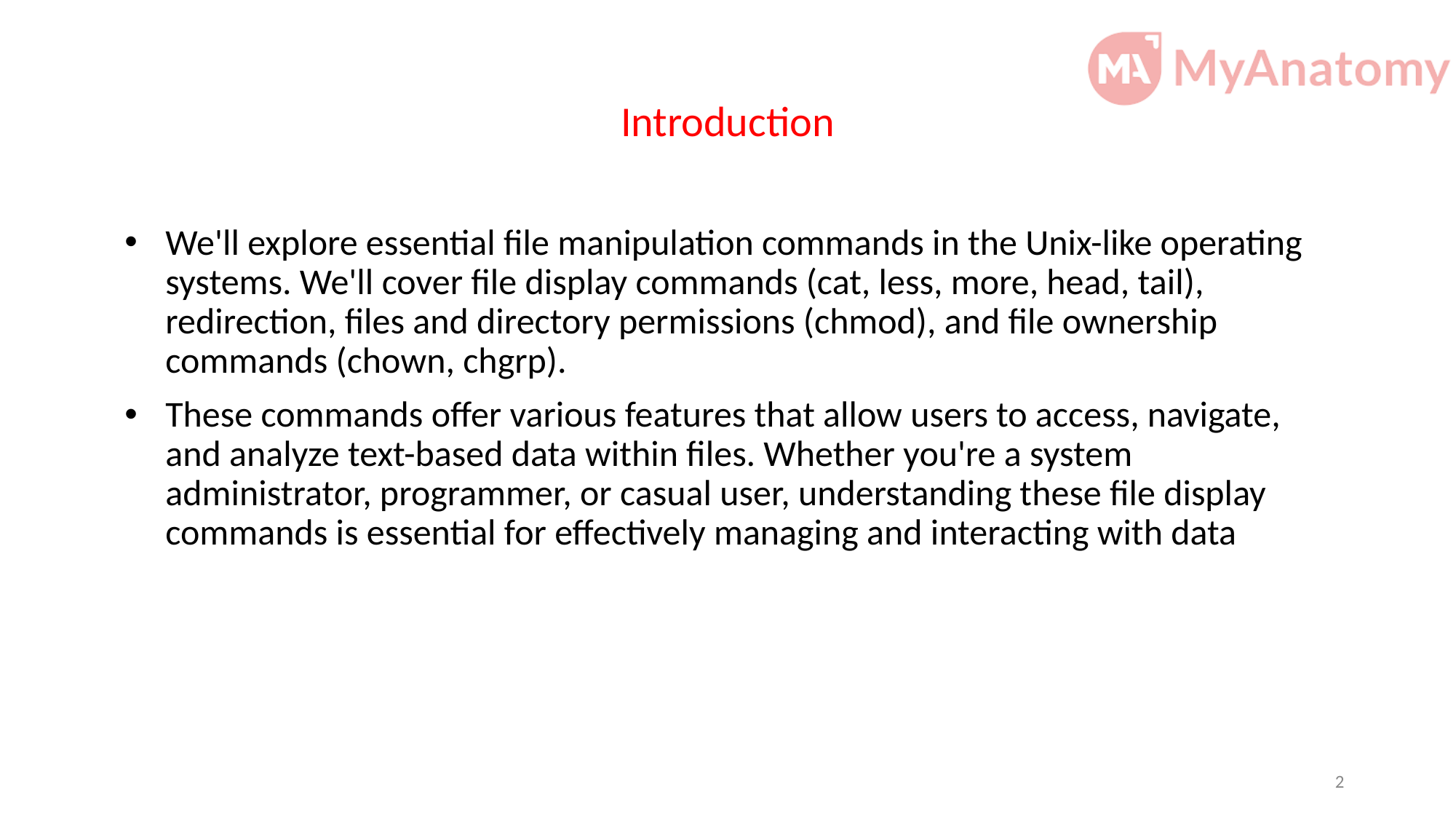

# Introduction
We'll explore essential file manipulation commands in the Unix-like operating systems. We'll cover file display commands (cat, less, more, head, tail), redirection, files and directory permissions (chmod), and file ownership commands (chown, chgrp).
These commands offer various features that allow users to access, navigate, and analyze text-based data within files. Whether you're a system administrator, programmer, or casual user, understanding these file display commands is essential for effectively managing and interacting with data
2